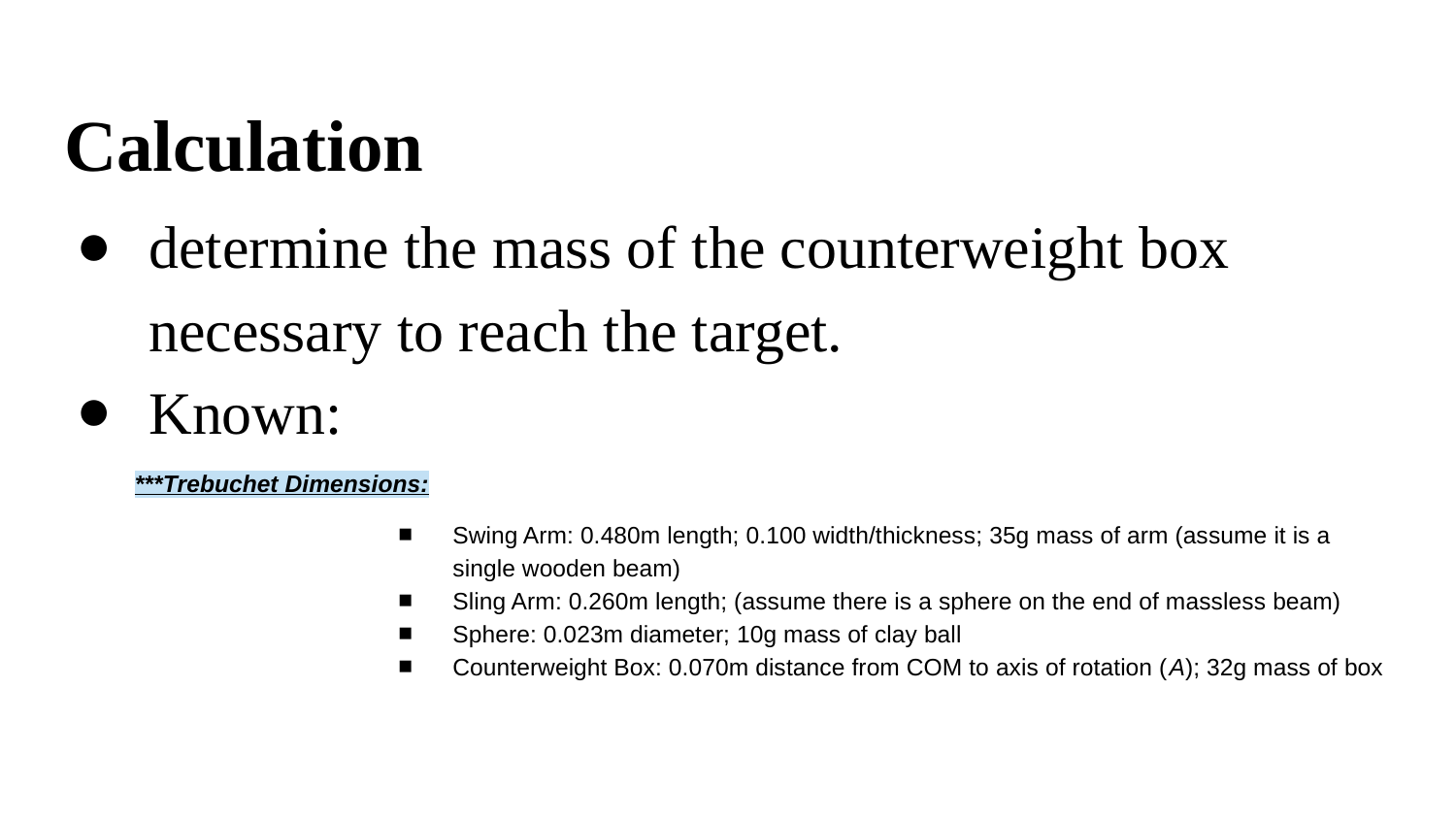

# Calculation
determine the mass of the counterweight box necessary to reach the target.
Known:
***Trebuchet Dimensions:
Swing Arm: 0.480m length; 0.100 width/thickness; 35g mass of arm (assume it is a single wooden beam)
Sling Arm: 0.260m length; (assume there is a sphere on the end of massless beam)
Sphere: 0.023m diameter; 10g mass of clay ball
Counterweight Box: 0.070m distance from COM to axis of rotation (A); 32g mass of box